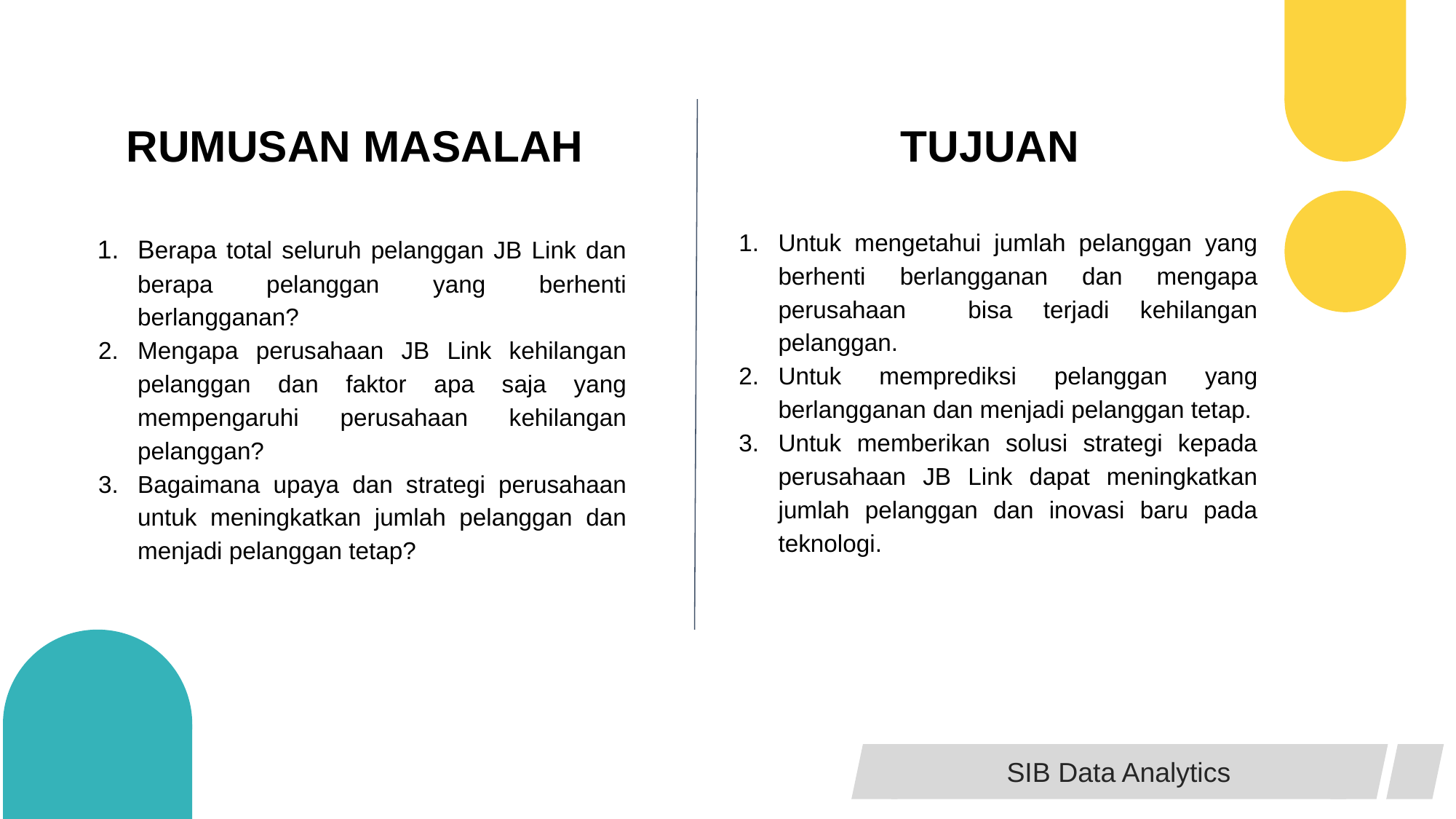

RUMUSAN MASALAH
TUJUAN

Untuk mengetahui jumlah pelanggan yang berhenti berlangganan dan mengapa perusahaan  bisa terjadi kehilangan pelanggan.
Untuk memprediksi pelanggan yang berlangganan dan menjadi pelanggan tetap.
Untuk memberikan solusi strategi kepada perusahaan JB Link dapat meningkatkan jumlah pelanggan dan inovasi baru pada teknologi.
Berapa total seluruh pelanggan JB Link dan berapa pelanggan yang berhenti berlangganan?
Mengapa perusahaan JB Link kehilangan pelanggan dan faktor apa saja yang mempengaruhi perusahaan kehilangan pelanggan?
Bagaimana upaya dan strategi perusahaan untuk meningkatkan jumlah pelanggan dan menjadi pelanggan tetap?

SIB Data Analytics